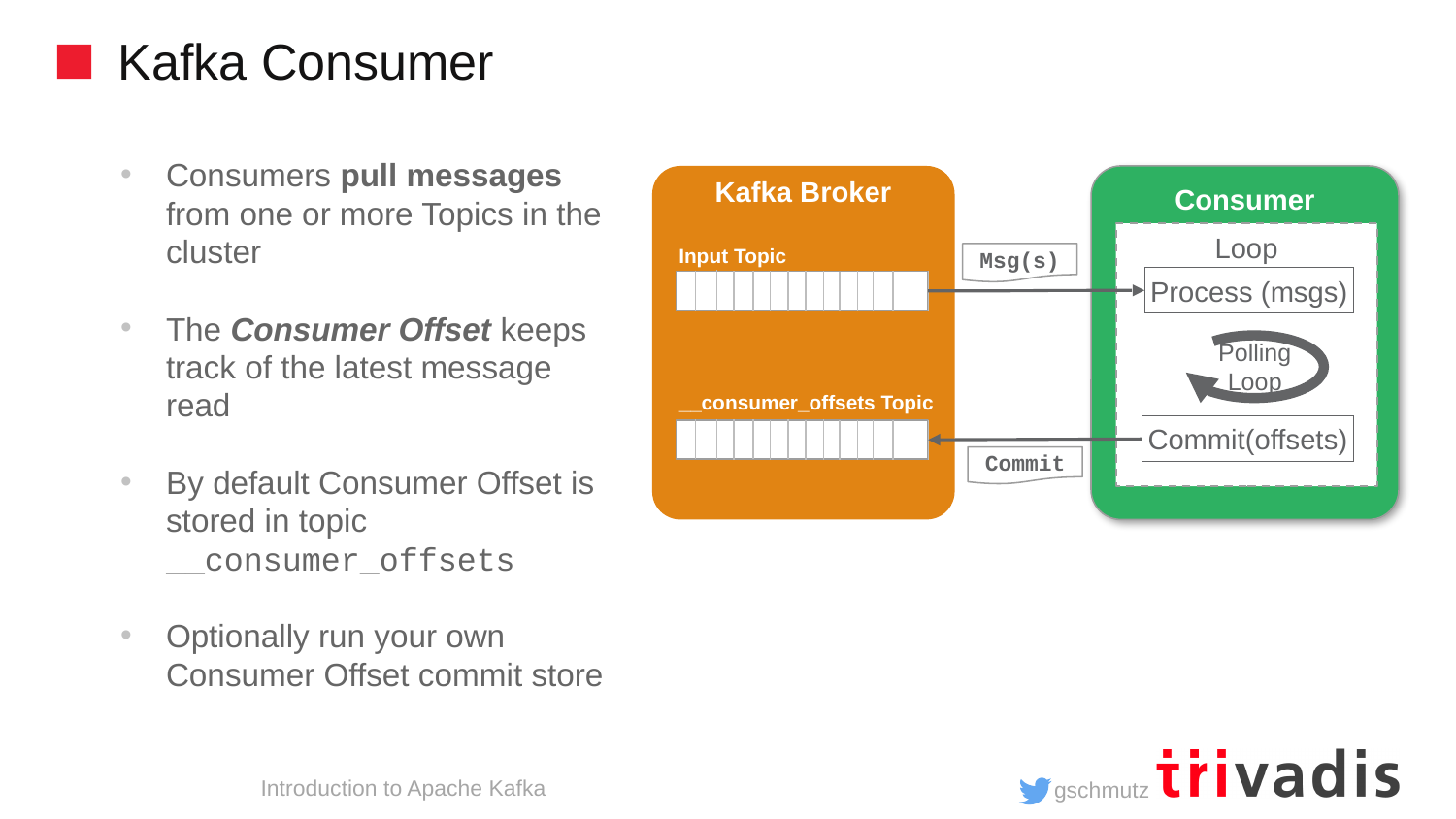

# Kafka Consumer
Consumers pull messages from one or more Topics in the cluster

The Consumer Offset keeps track of the latest message read

By default Consumer Offset is stored in topic __consumer_offsets
Optionally run your own Consumer Offset commit store

Kafka Broker
Consumer
Loop
Input Topic
Msg(s)
Process (msgs)

Polling
Loop
__consumer_offsets Topic
Commit(offsets)

Commit
Introduction to Apache Kafka